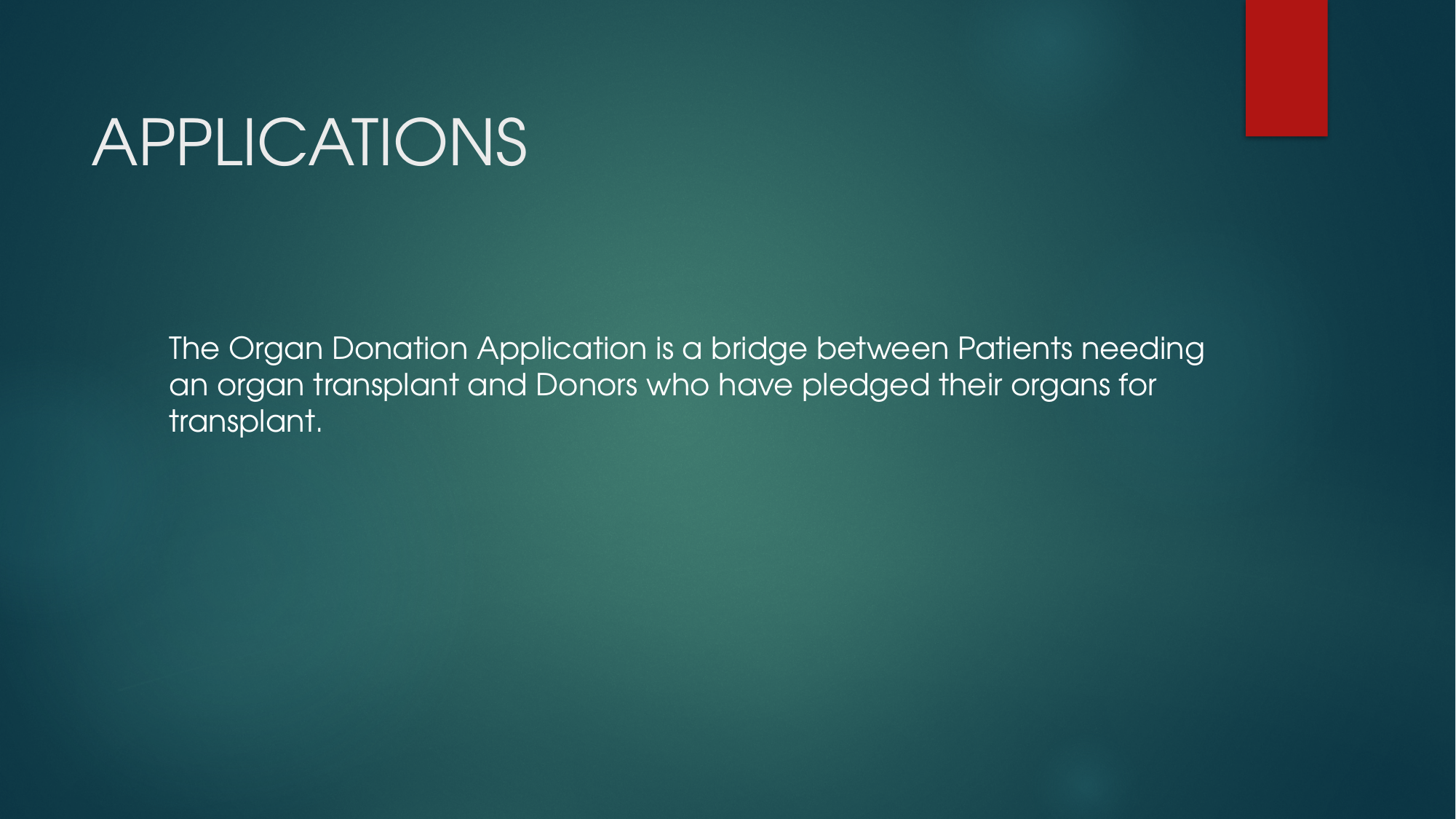

# APPLICATIONS
The Organ Donation Application is a bridge between Patients needing an organ transplant and Donors who have pledged their organs for transplant.